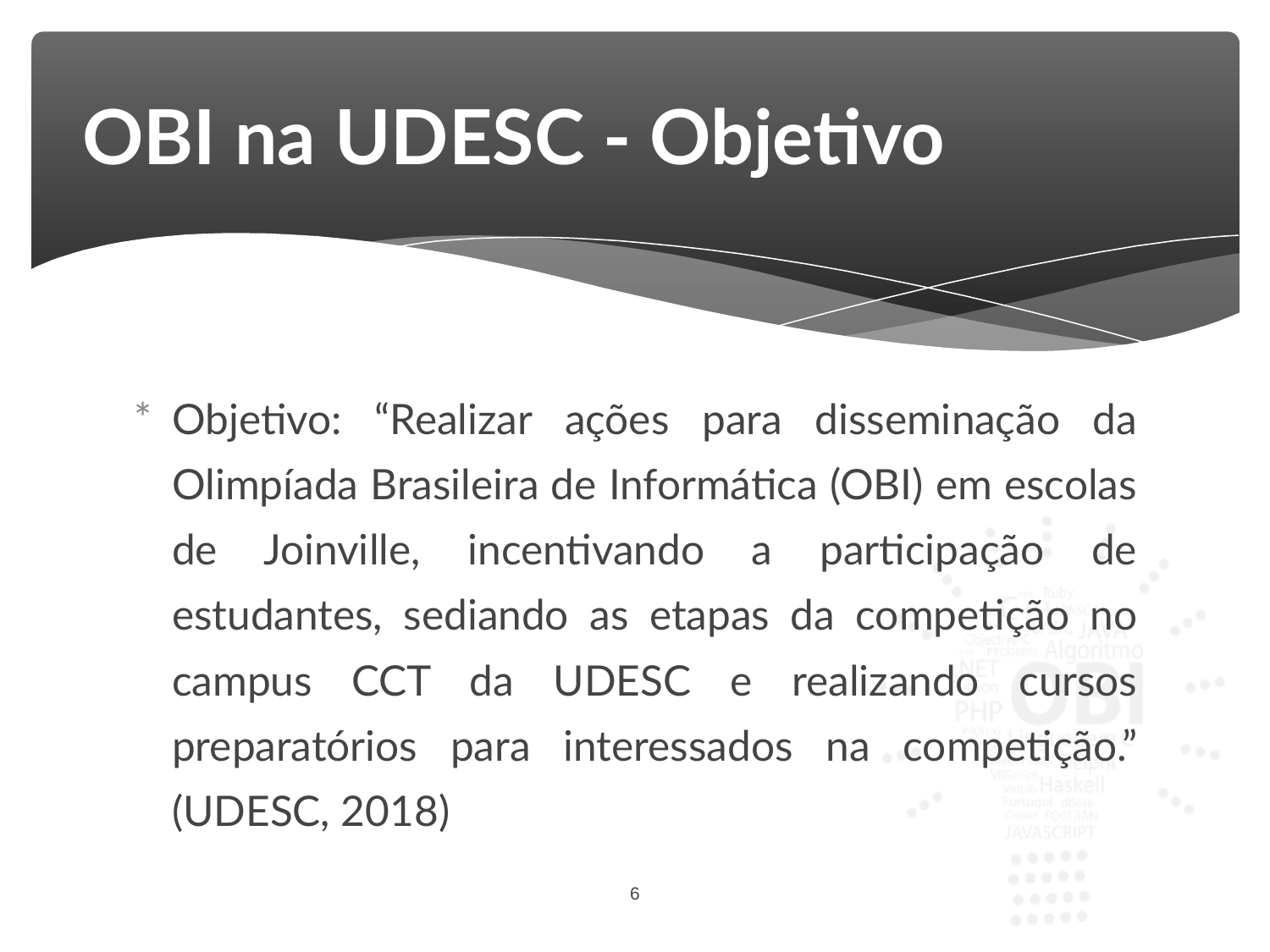

# OBI na UDESC - Objetivo
Objetivo: “Realizar ações para disseminação da Olimpíada Brasileira de Informática (OBI) em escolas de Joinville, incentivando a participação de estudantes, sediando as etapas da competição no campus CCT da UDESC e realizando cursos preparatórios para interessados na competição.” (UDESC, 2018)

6